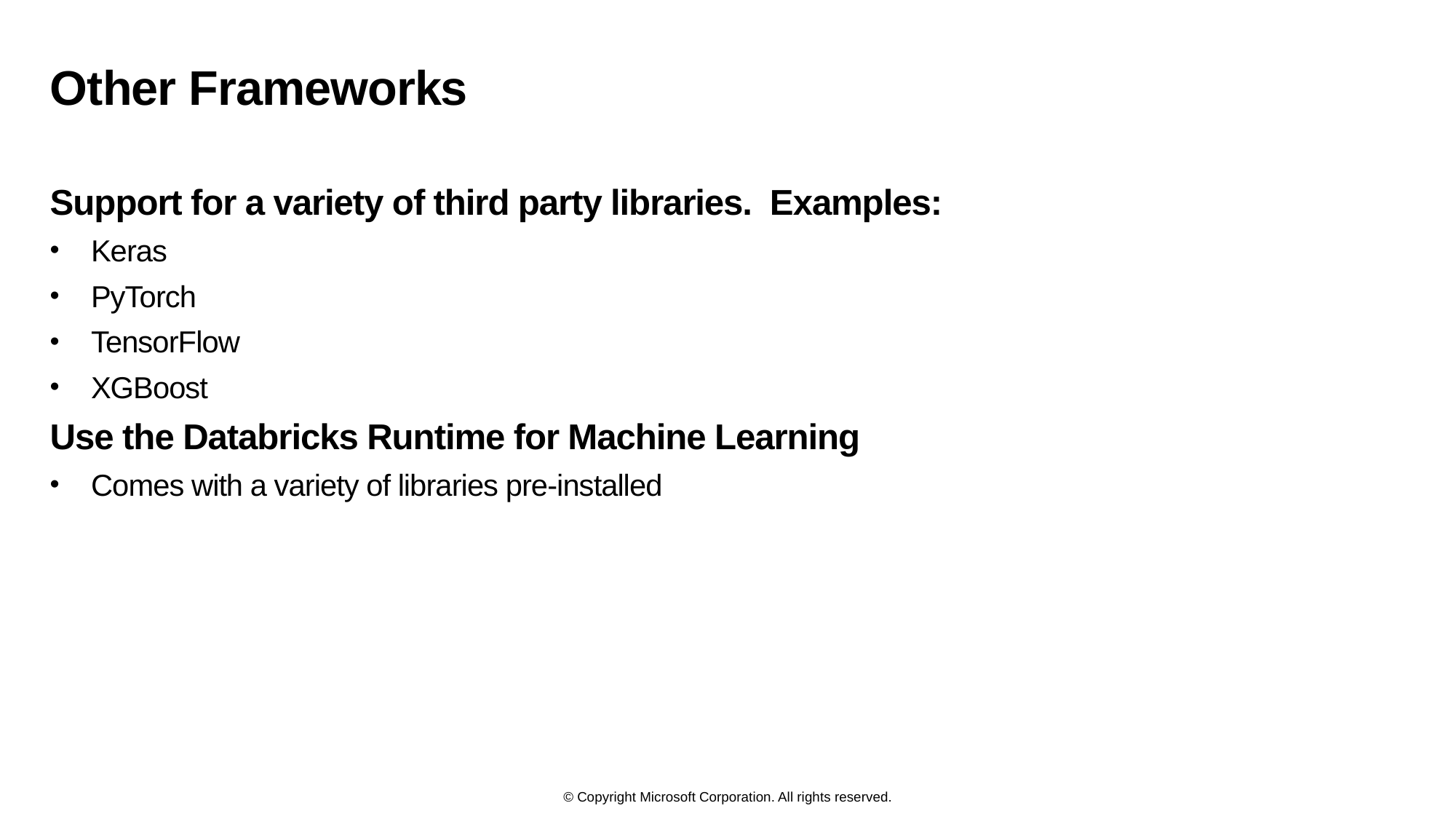

# Other Frameworks
Support for a variety of third party libraries.  Examples:
Keras
PyTorch
TensorFlow
XGBoost
Use the Databricks Runtime for Machine Learning
Comes with a variety of libraries pre-installed